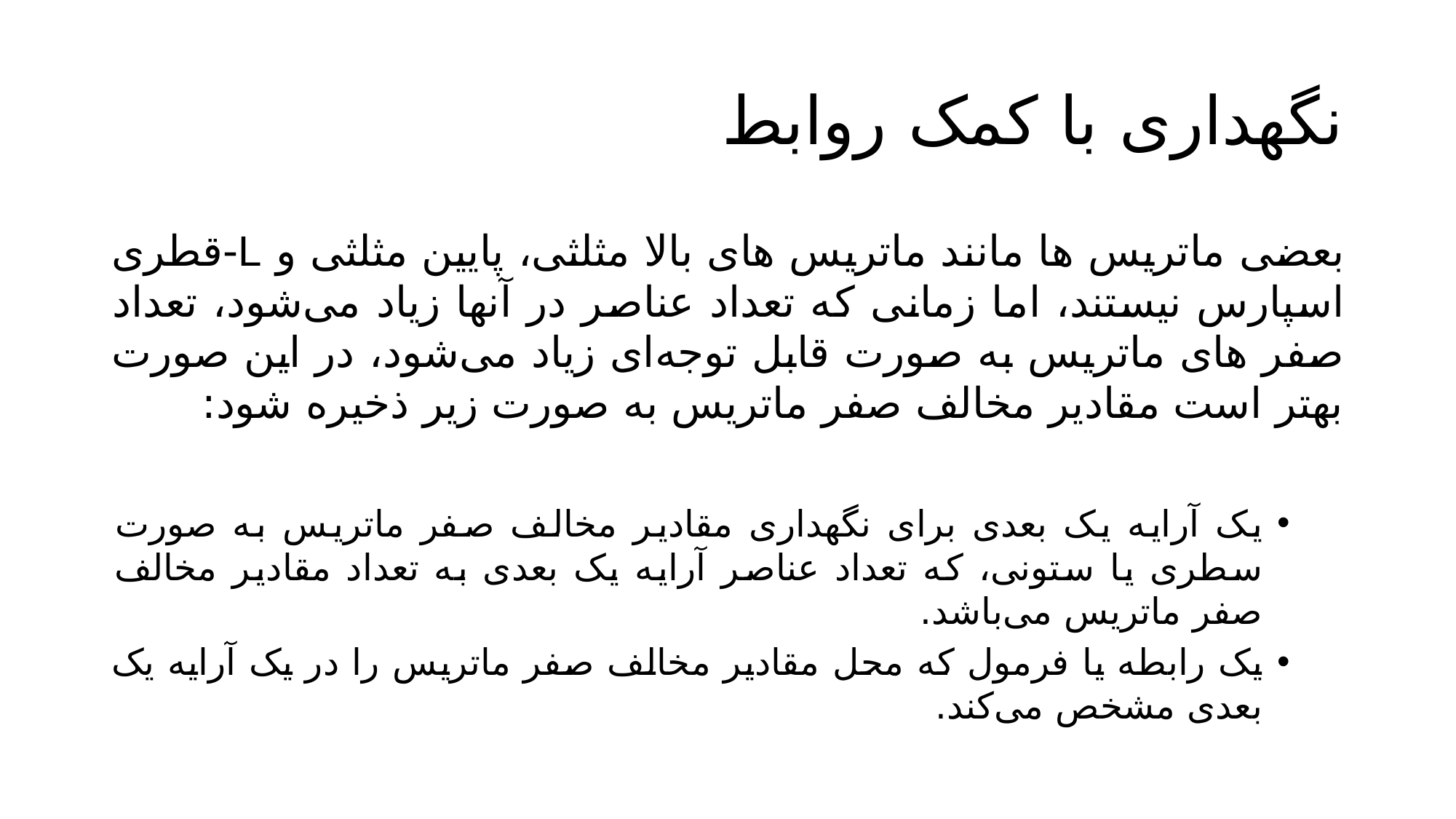

# نگهداری با کمک روابط
بعضی ماتریس ها مانند ماتریس های بالا مثلثی، پایین مثلثی و L-قطری اسپارس نیستند، اما زمانی که تعداد عناصر در آنها زیاد می‌شود، تعداد صفر های ماتریس به صورت قابل توجه‌ای زیاد می‌شود، در این صورت بهتر است مقادیر مخالف صفر ماتریس به صورت زیر ذخیره شود:

یک آرایه یک بعدی برای نگهداری مقادیر مخالف صفر ماتریس به صورت سطری یا ستونی، که تعداد عناصر آرایه یک بعدی به تعداد مقادیر مخالف صفر ماتریس می‌باشد.
یک رابطه یا فرمول که محل مقادیر مخالف صفر ماتریس را در یک آرایه یک بعدی مشخص می‌کند.